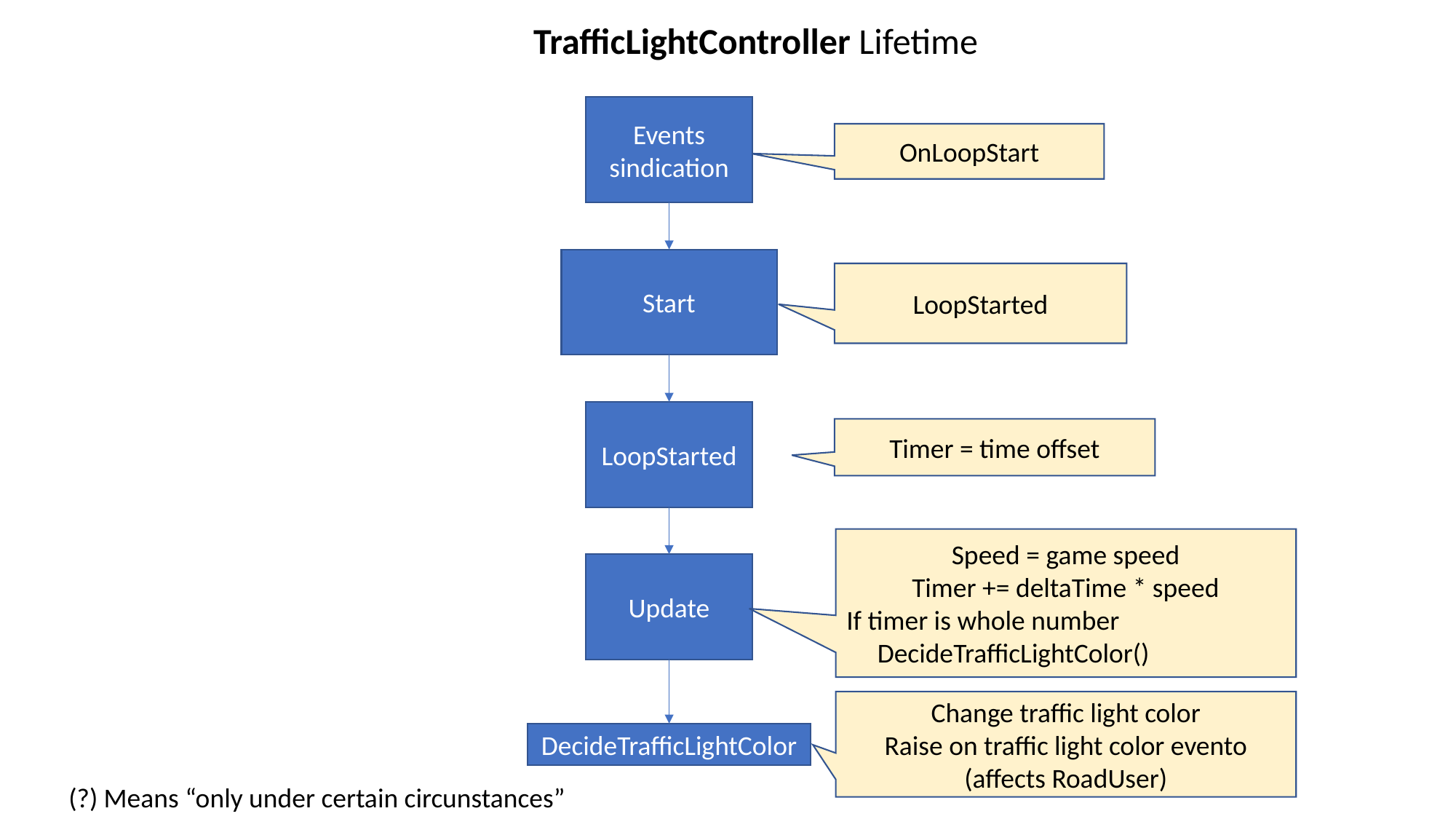

TrafficLightController Lifetime
Events sindication
OnLoopStart
Start
LoopStarted
LoopStarted
Timer = time offset
Speed = game speed
Timer += deltaTime * speed
If timer is whole number
     DecideTrafficLightColor()
Update
Change traffic light color
Raise on traffic light color evento
(affects RoadUser)
DecideTrafficLightColor
(?) Means “only under certain circunstances”